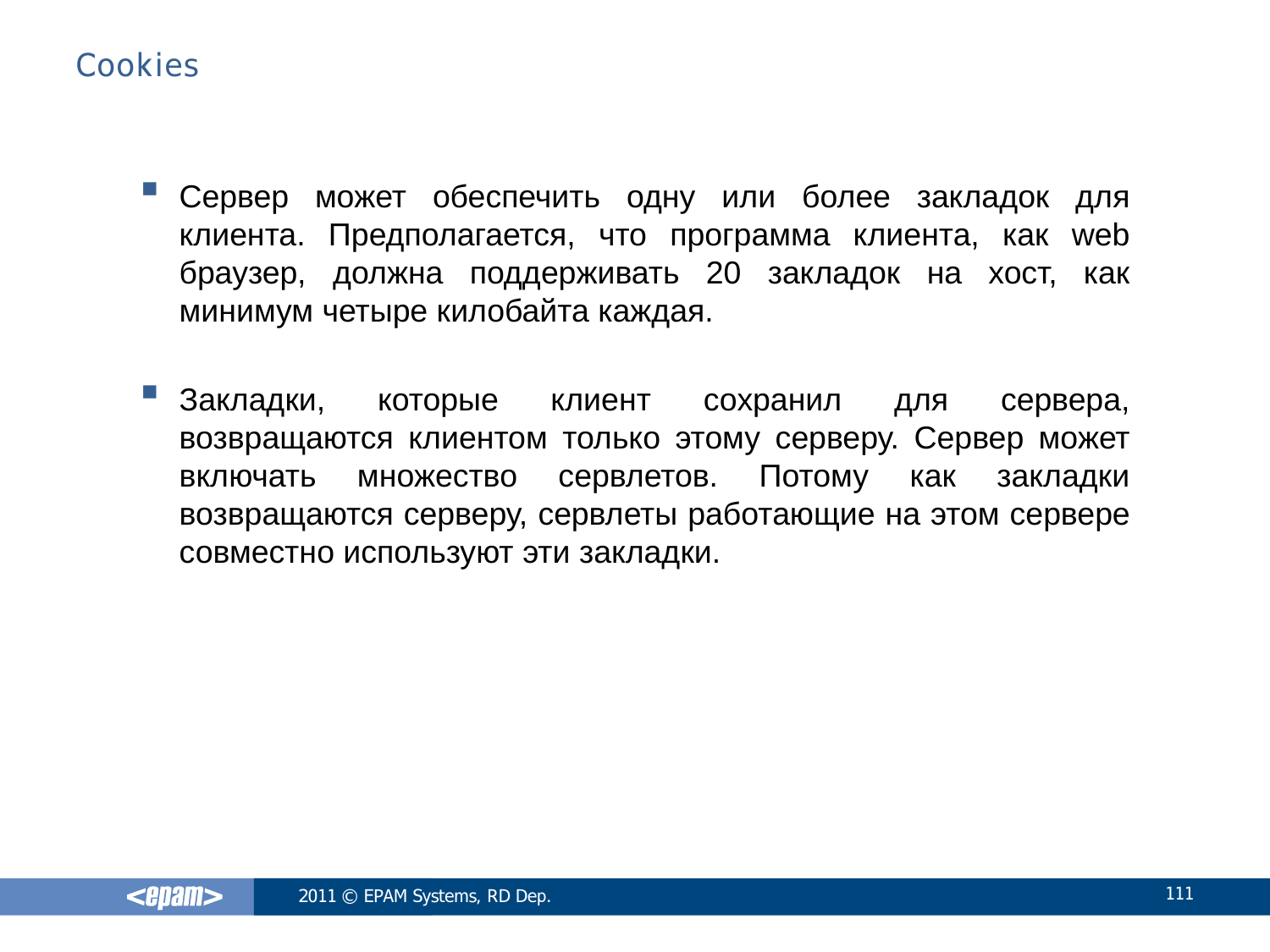

# Cookies
Сервер может обеспечить одну или более закладок для клиента. Предполагается, что программа клиента, как web браузер, должна поддерживать 20 закладок на хост, как минимум четыре килобайта каждая.

Закладки, которые клиент сохранил для сервера, возвращаются клиентом только этому серверу. Сервер может включать множество сервлетов. Потому как закладки возвращаются серверу, сервлеты работающие на этом сервере совместно используют эти закладки.

111
2011 © EPAM Systems, RD Dep.